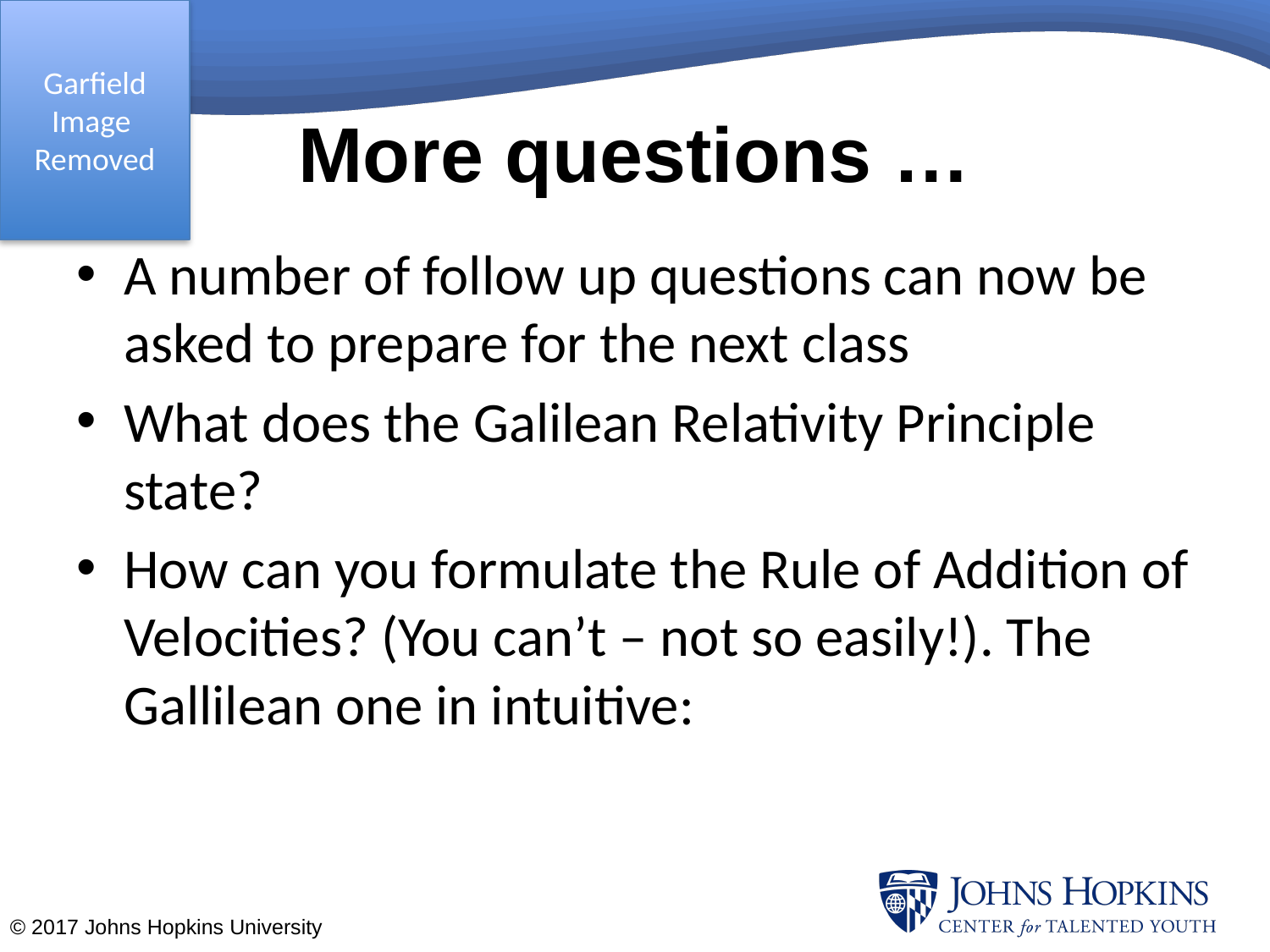

Garfield
Image
Removed
# More questions …
A number of follow up questions can now be asked to prepare for the next class
What does the Galilean Relativity Principle state?
How can you formulate the Rule of Addition of Velocities? (You can’t – not so easily!). The Gallilean one in intuitive: